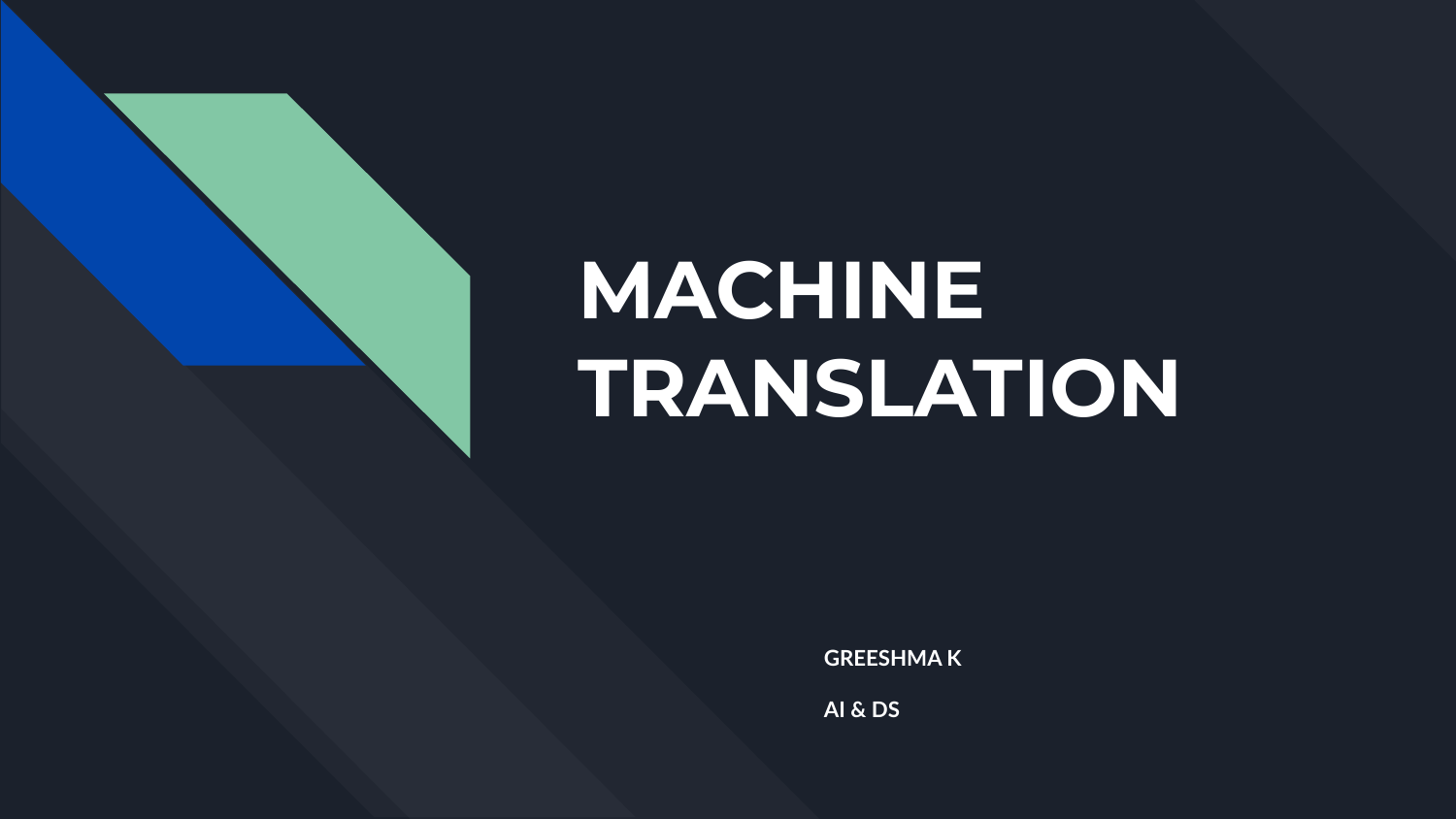

# MACHINE TRANSLATION
GREESHMA K

AI & DS